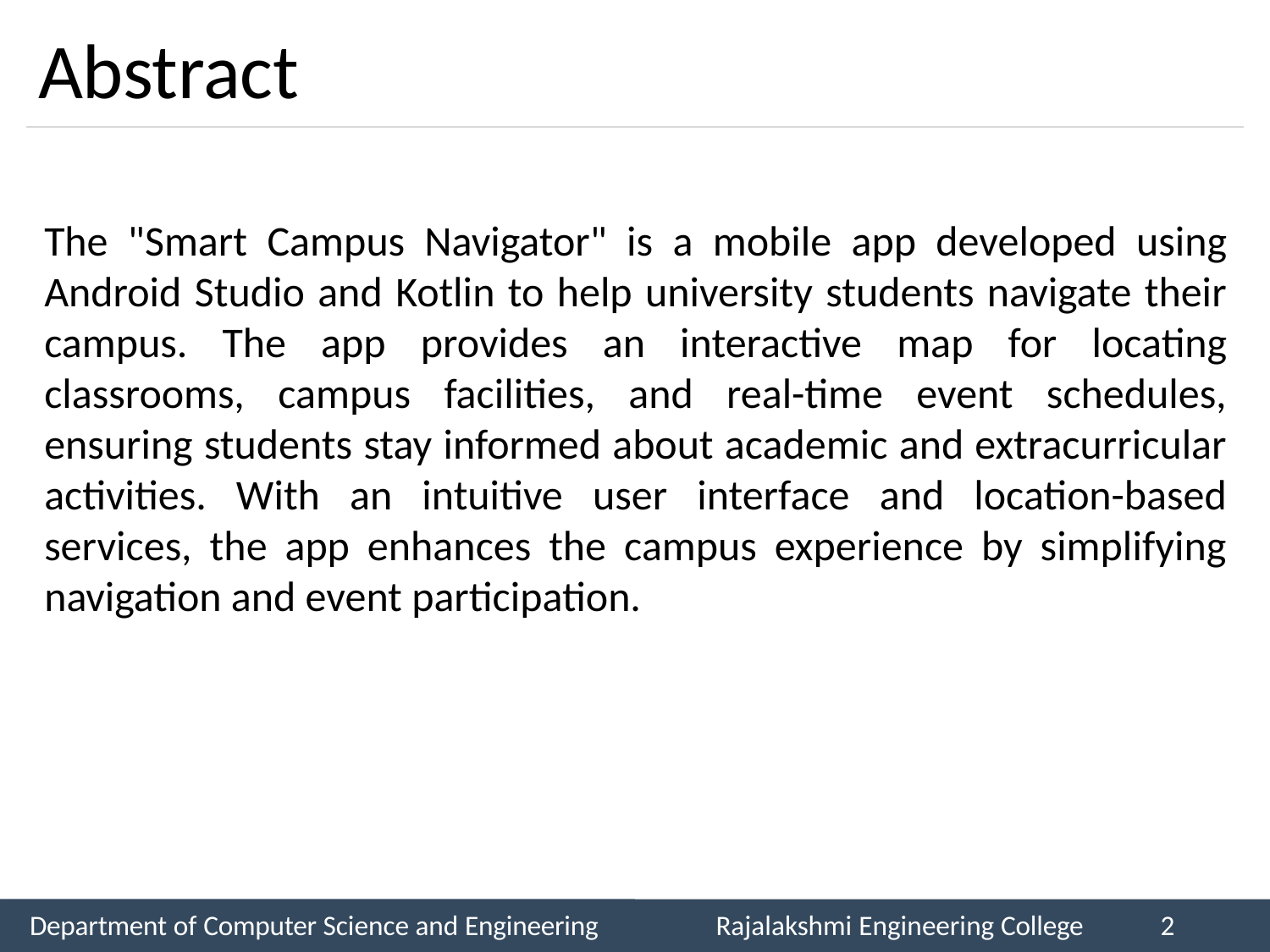

# Abstract
The "Smart Campus Navigator" is a mobile app developed using Android Studio and Kotlin to help university students navigate their campus. The app provides an interactive map for locating classrooms, campus facilities, and real-time event schedules, ensuring students stay informed about academic and extracurricular activities. With an intuitive user interface and location-based services, the app enhances the campus experience by simplifying navigation and event participation.
Department of Computer Science and Engineering
Rajalakshmi Engineering College
2